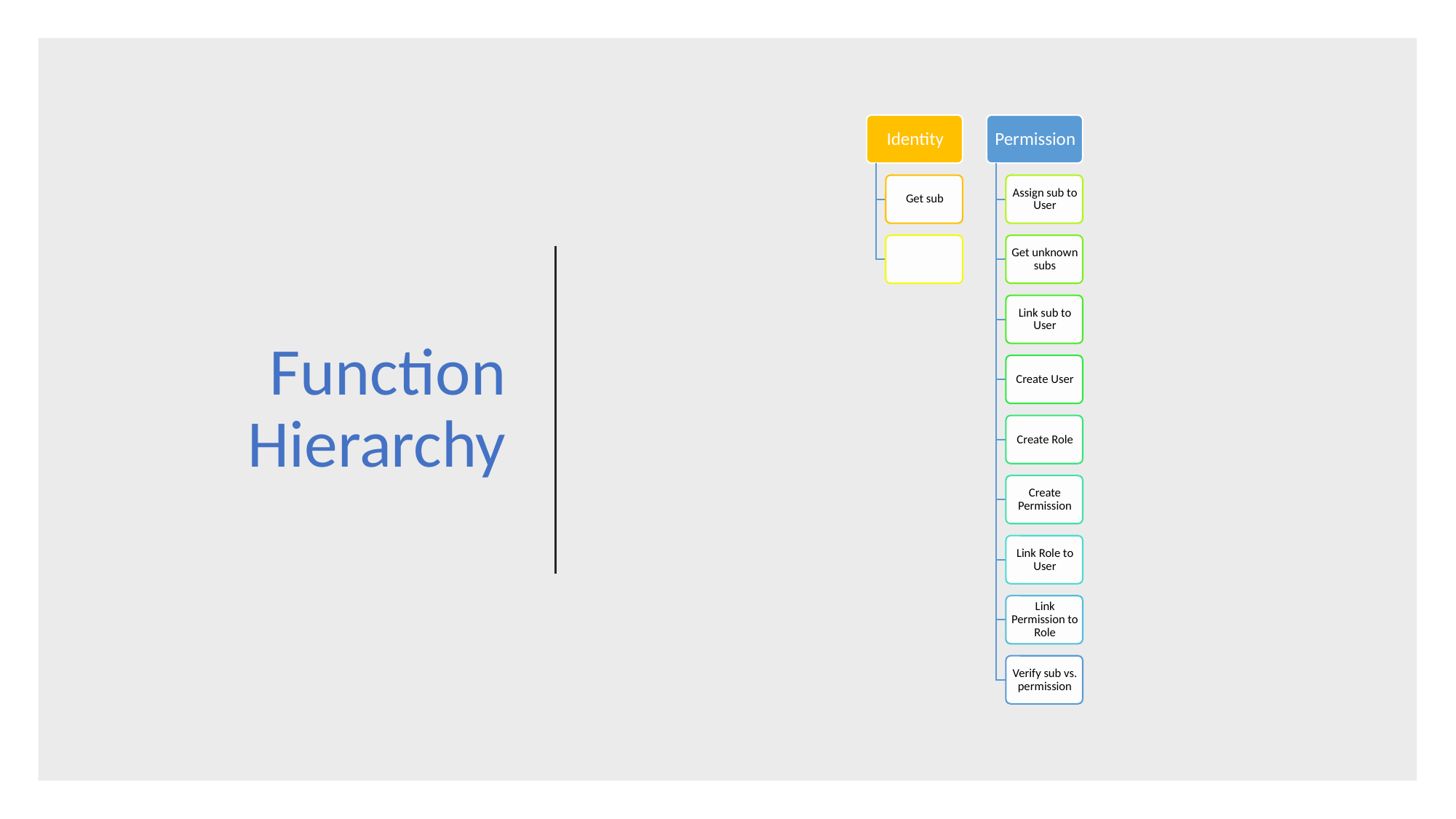

Identity
Get sub

Permission
Assign sub to User
Get unknown subs
Link sub to User
Create User
Create Role
Create Permission
Link Role to User
Link Permission to Role
Verify sub vs. permission
# Function Hierarchy